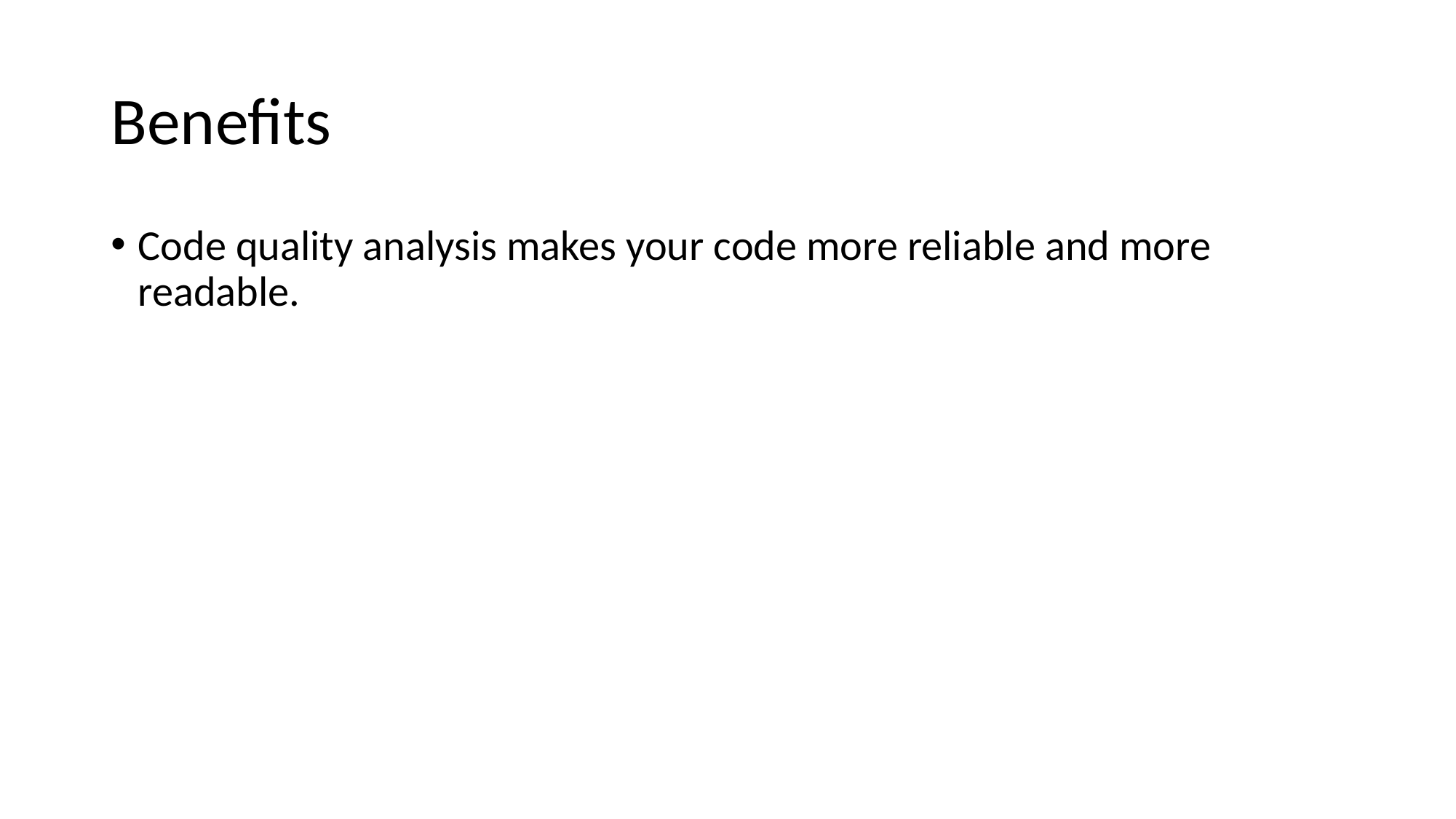

# Benefits
Code quality analysis makes your code more reliable and more readable.